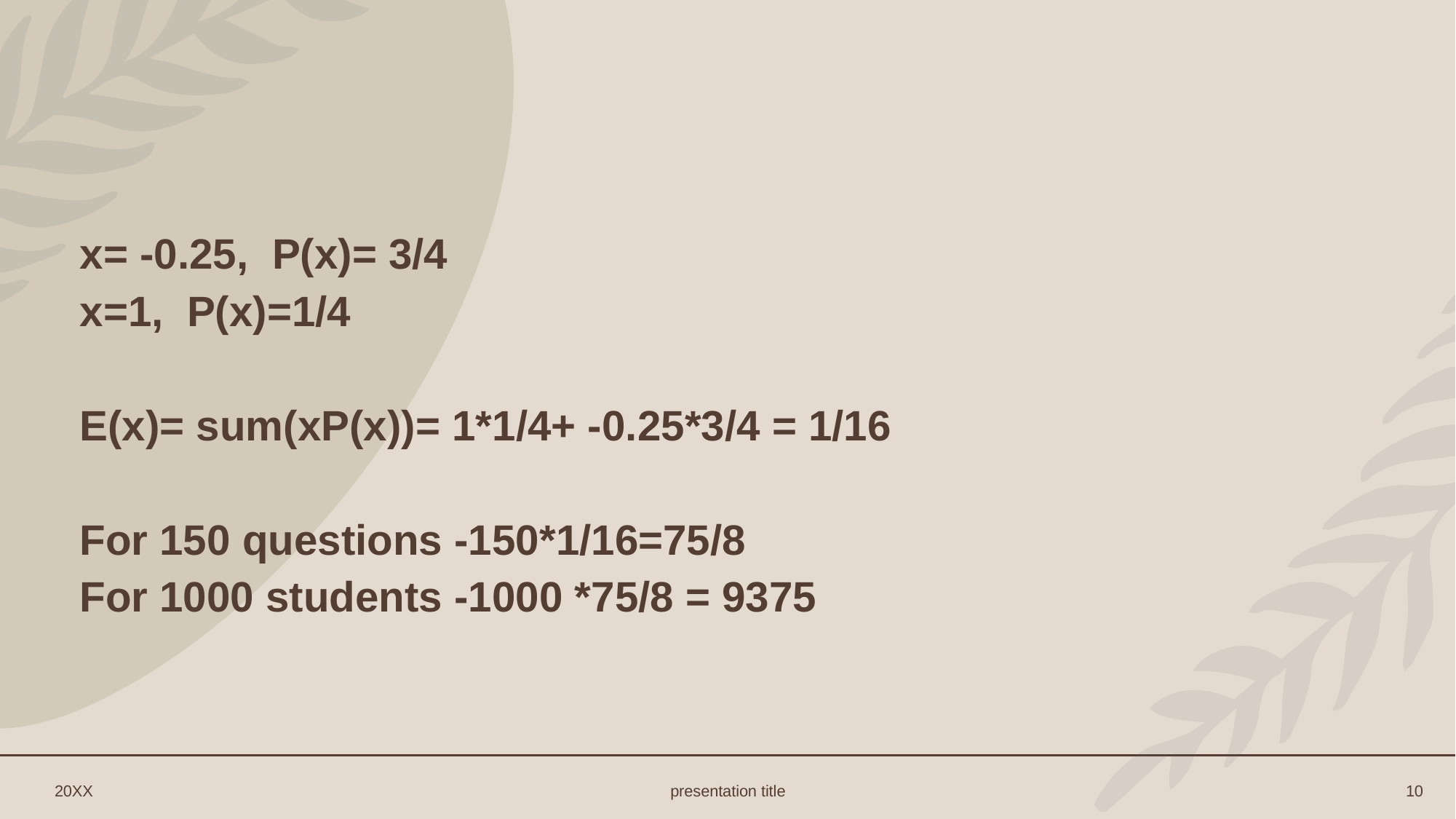

x= -0.25,  P(x)= 3/4
x=1,  P(x)=1/4

E(x)= sum(xP(x))= 1*1/4+ -0.25*3/4 = 1/16

For 150 questions -150*1/16=75/8
For 1000 students -1000 *75/8 = 9375
20XX
presentation title
10